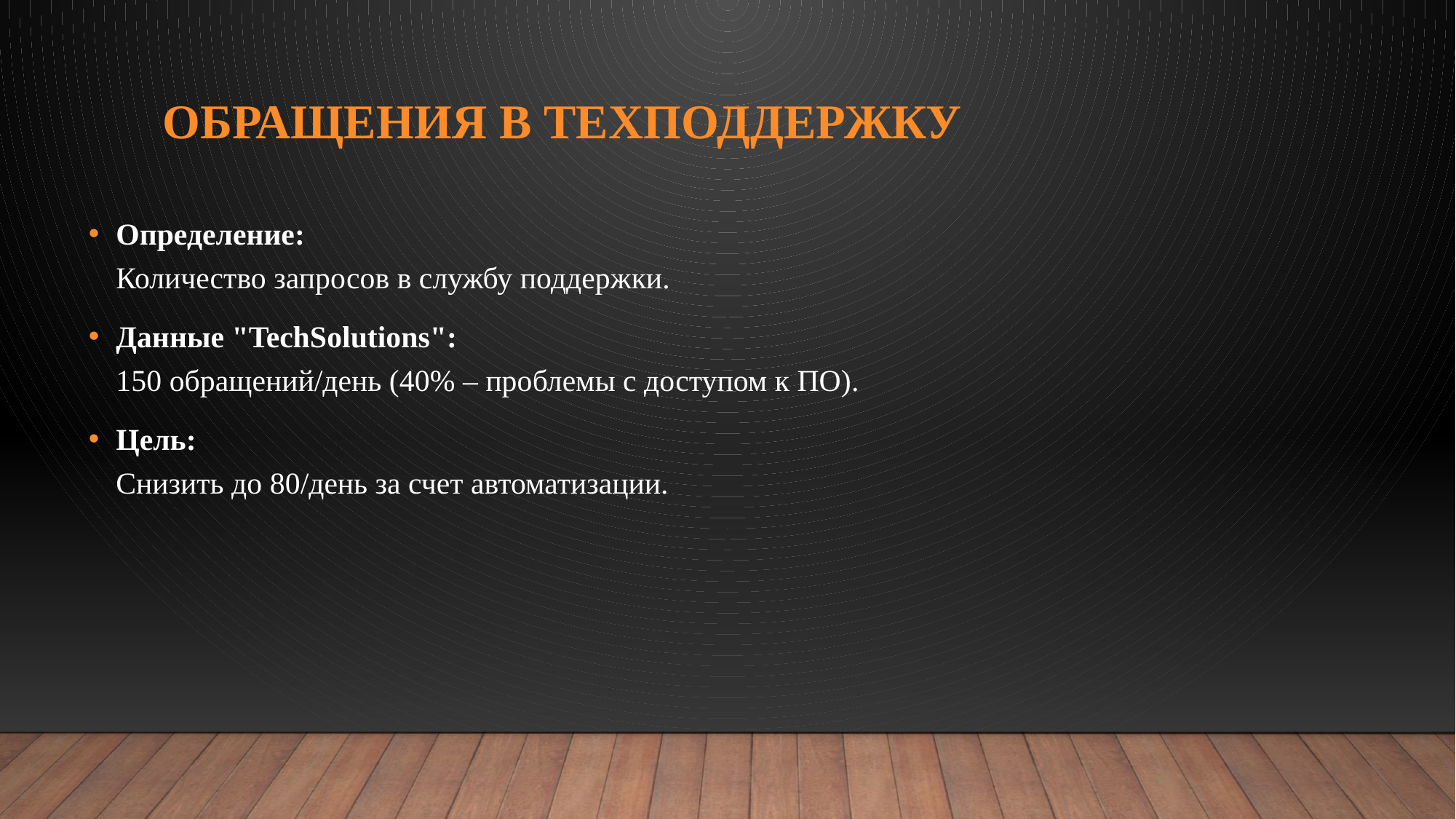

# Обращения в техподдержку
Определение:
Количество запросов в службу поддержки.
Данные "TechSolutions":
150 обращений/день (40% – проблемы с доступом к ПО).
Цель:
Снизить до 80/день за счет автоматизации.